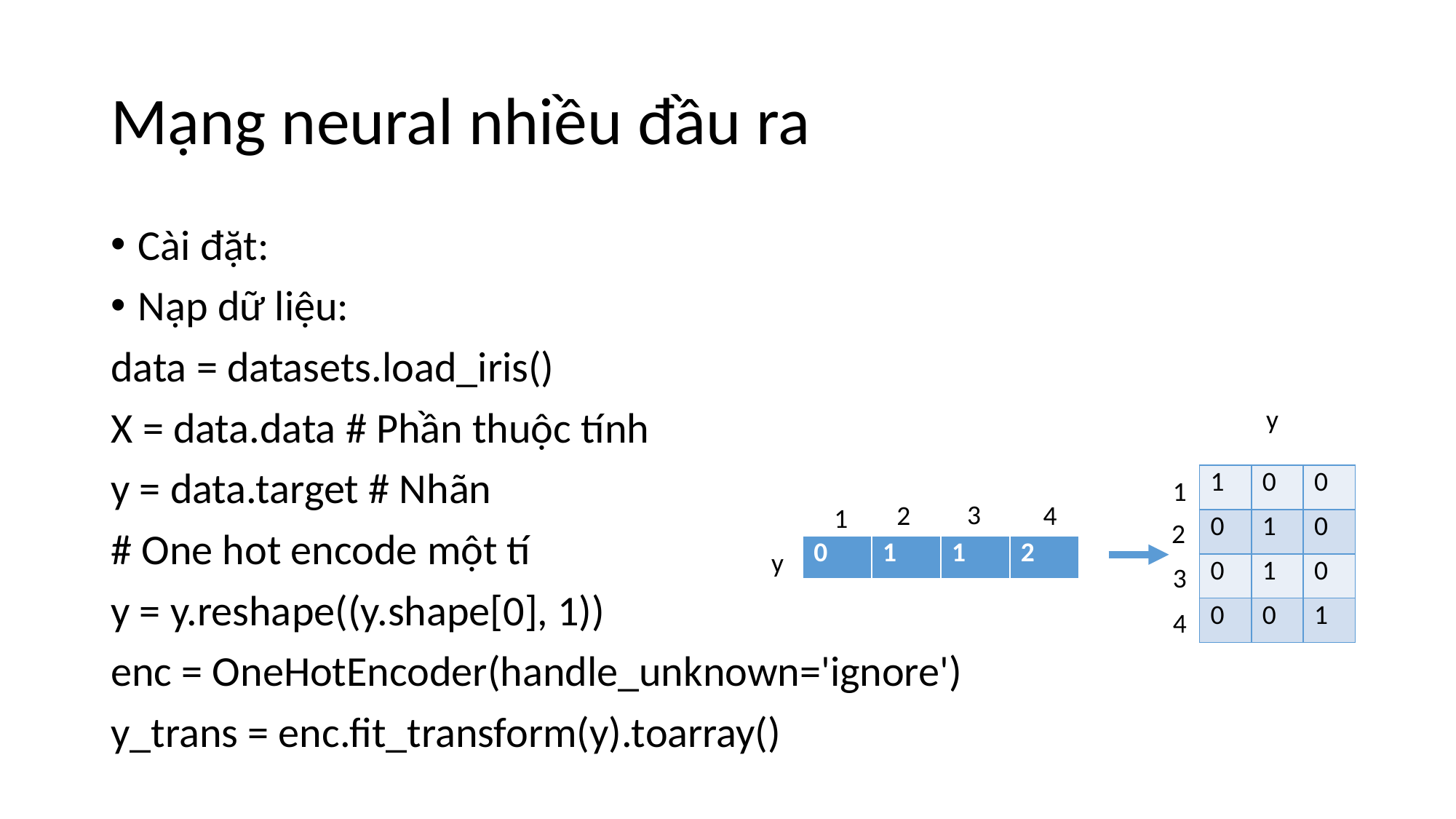

# Mạng neural nhiều đầu ra
Cài đặt:
Nạp dữ liệu:
data = datasets.load_iris()
X = data.data # Phần thuộc tính
y = data.target # Nhãn
# One hot encode một tí
y = y.reshape((y.shape[0], 1))
enc = OneHotEncoder(handle_unknown='ignore')
y_trans = enc.fit_transform(y).toarray()
y
| 1 | 0 | 0 |
| --- | --- | --- |
| 0 | 1 | 0 |
| 0 | 1 | 0 |
| 0 | 0 | 1 |
1
3
2
4
1
2
| 0 | 1 | 1 | 2 |
| --- | --- | --- | --- |
y
3
4